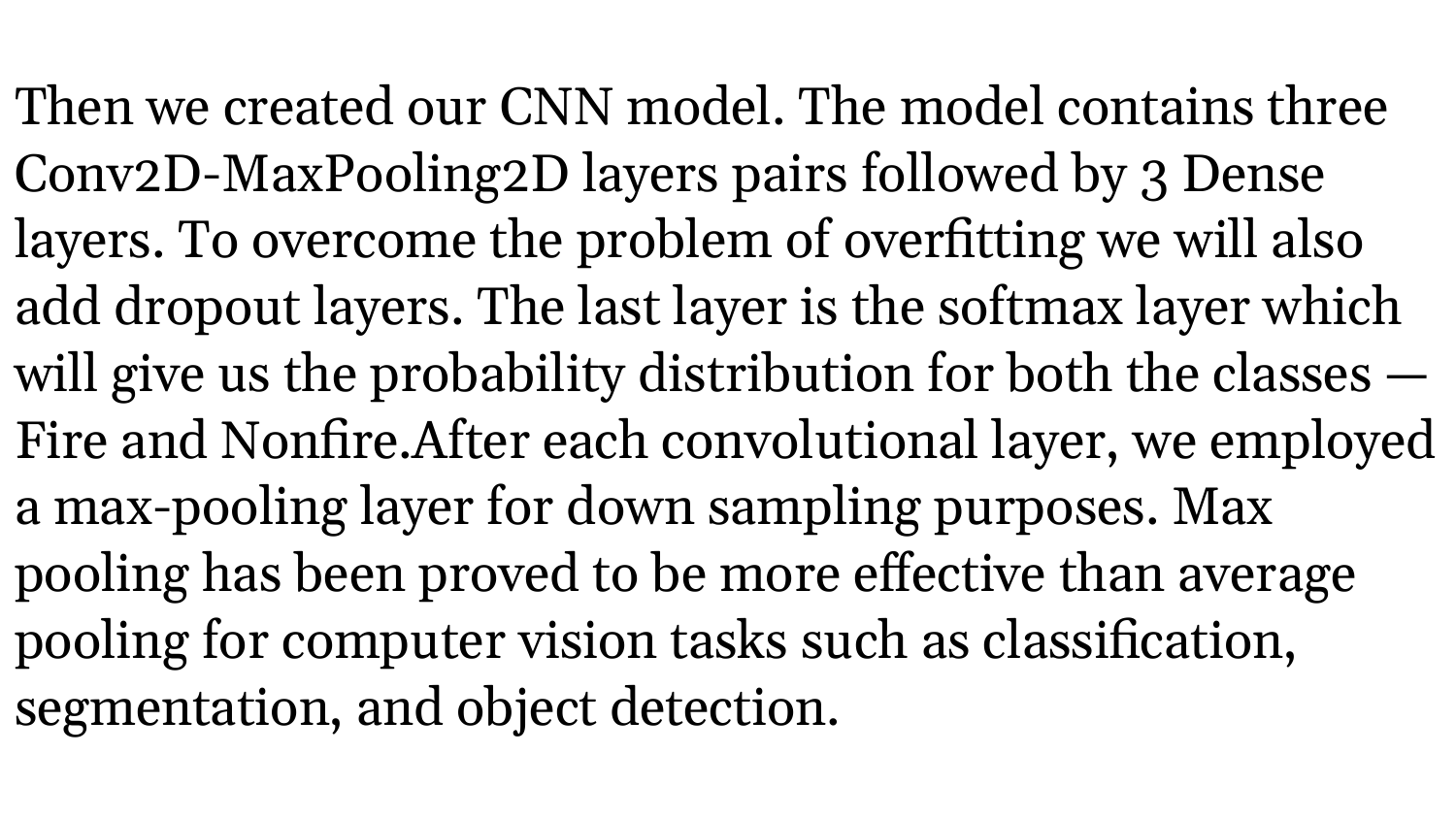

# Then we created our CNN model. The model contains three Conv2D-MaxPooling2D layers pairs followed by 3 Dense layers. To overcome the problem of overfitting we will also add dropout layers. The last layer is the softmax layer which will give us the probability distribution for both the classes — Fire and Nonfire.After each convolutional layer, we employed a max-pooling layer for down sampling purposes. Max pooling has been proved to be more effective than average pooling for computer vision tasks such as classification, segmentation, and object detection.